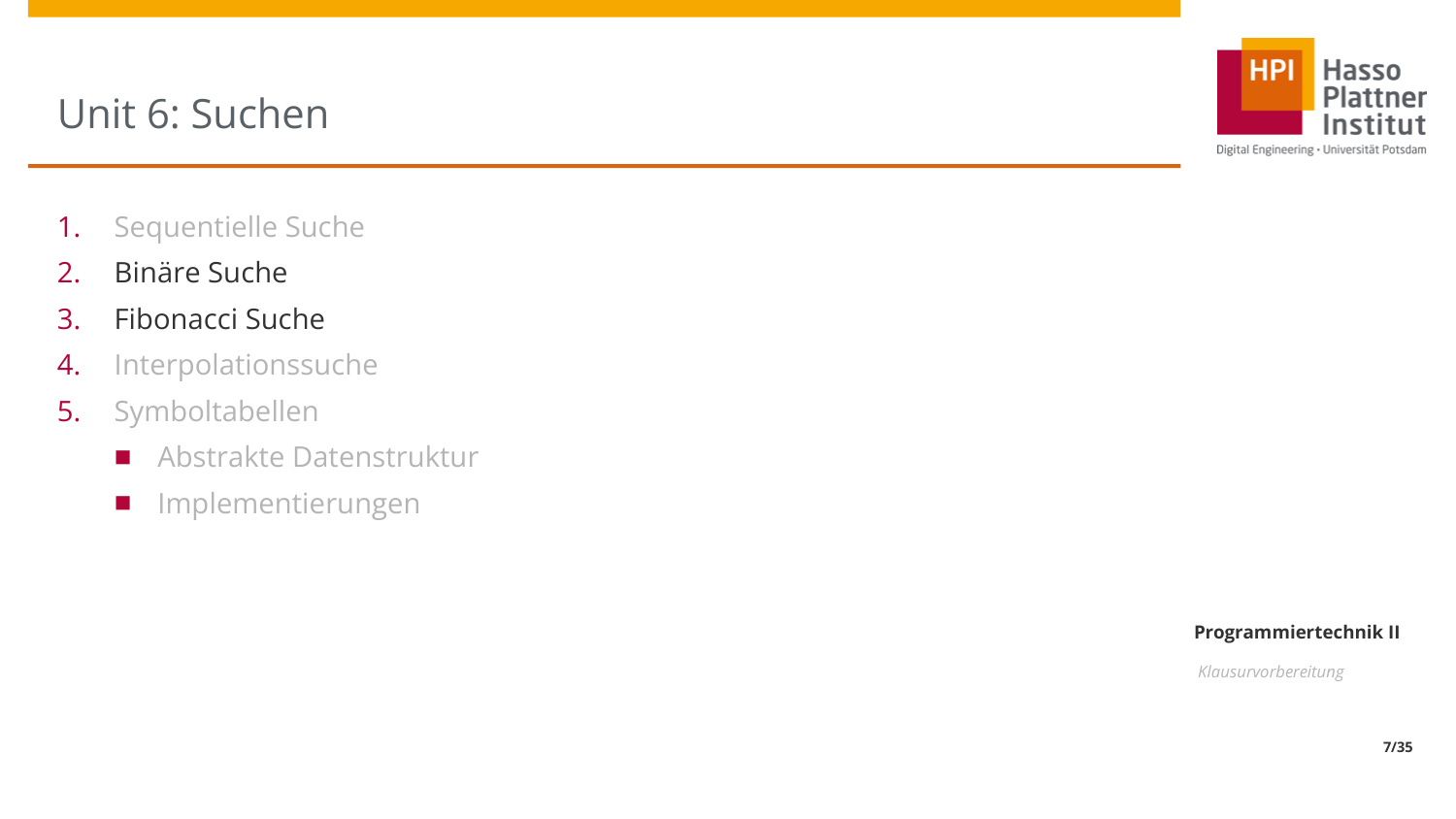

# Unit 6: Suchen
Sequentielle Suche
Binäre Suche
Fibonacci Suche
Interpolationssuche
Symboltabellen
Abstrakte Datenstruktur
Implementierungen